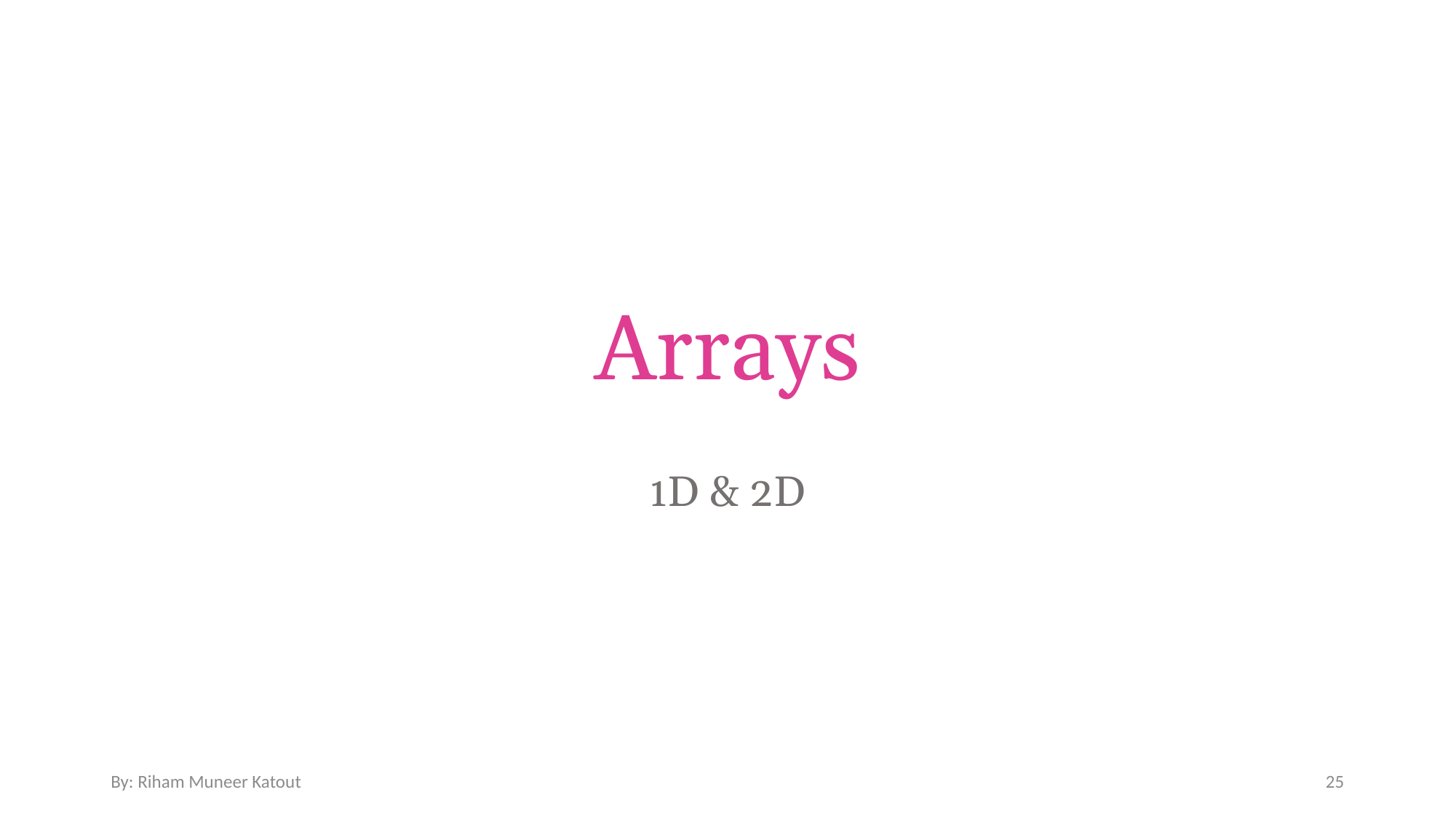

# Arrays
1D & 2D
By: Riham Muneer Katout
25